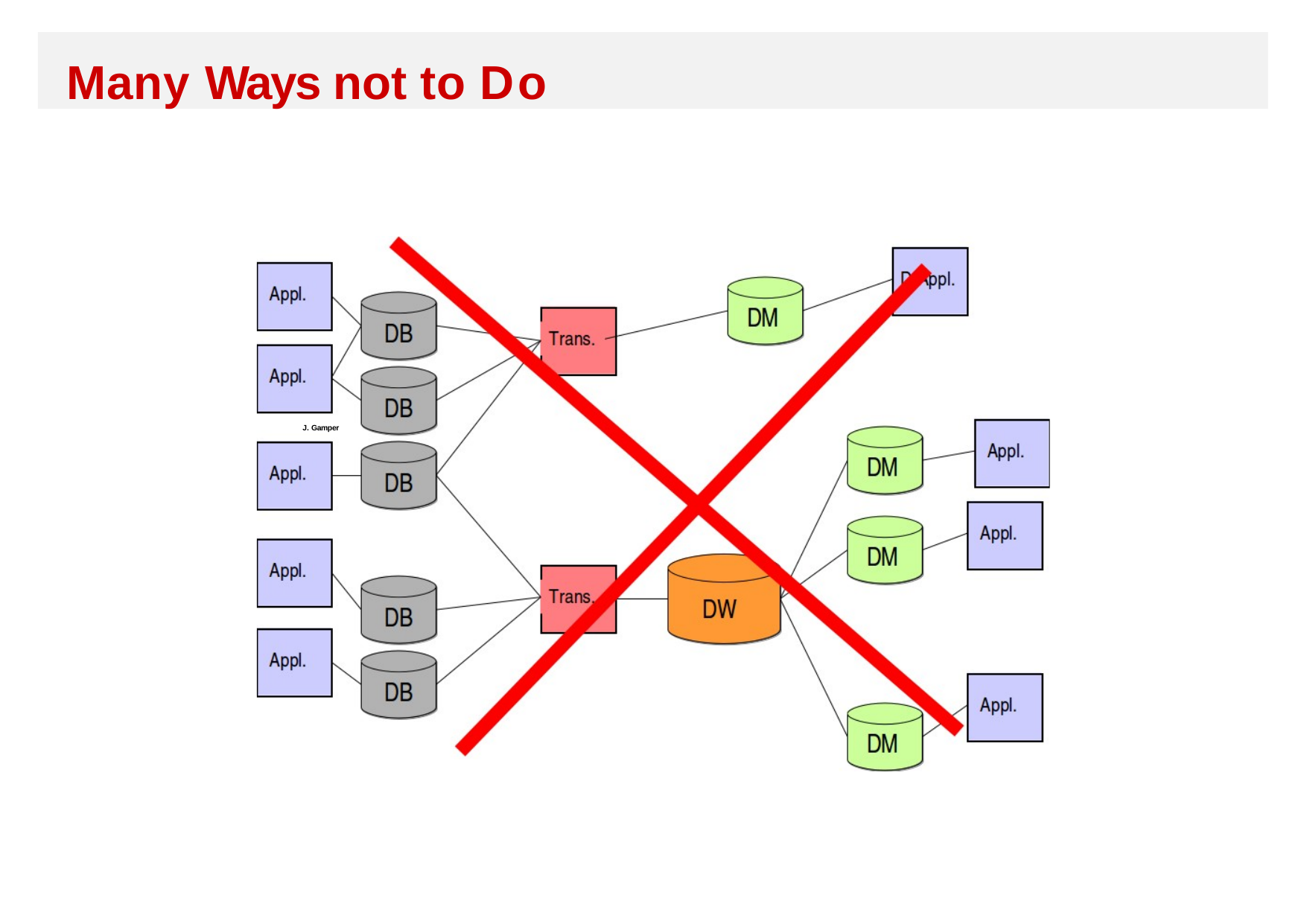

Many Ways not to Do

J. Gamper
4/24